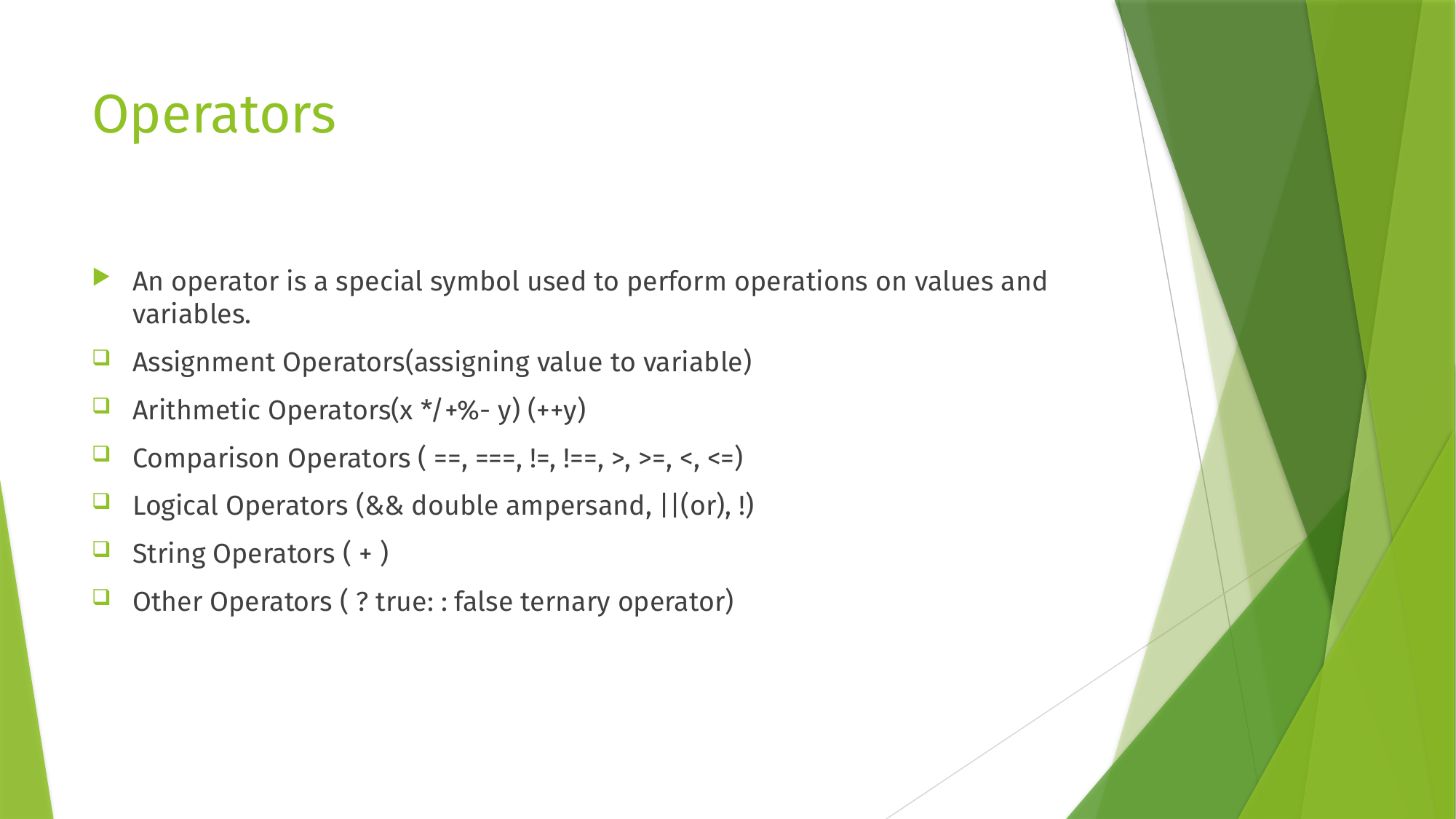

# Operators
An operator is a special symbol used to perform operations on values and variables.
Assignment Operators(assigning value to variable)
Arithmetic Operators(x */+%- y) (++y)
Comparison Operators ( ==, ===, !=, !==, >, >=, <, <=)
Logical Operators (&& double ampersand, ||(or), !)
String Operators ( + )
Other Operators ( ? true: : false ternary operator)